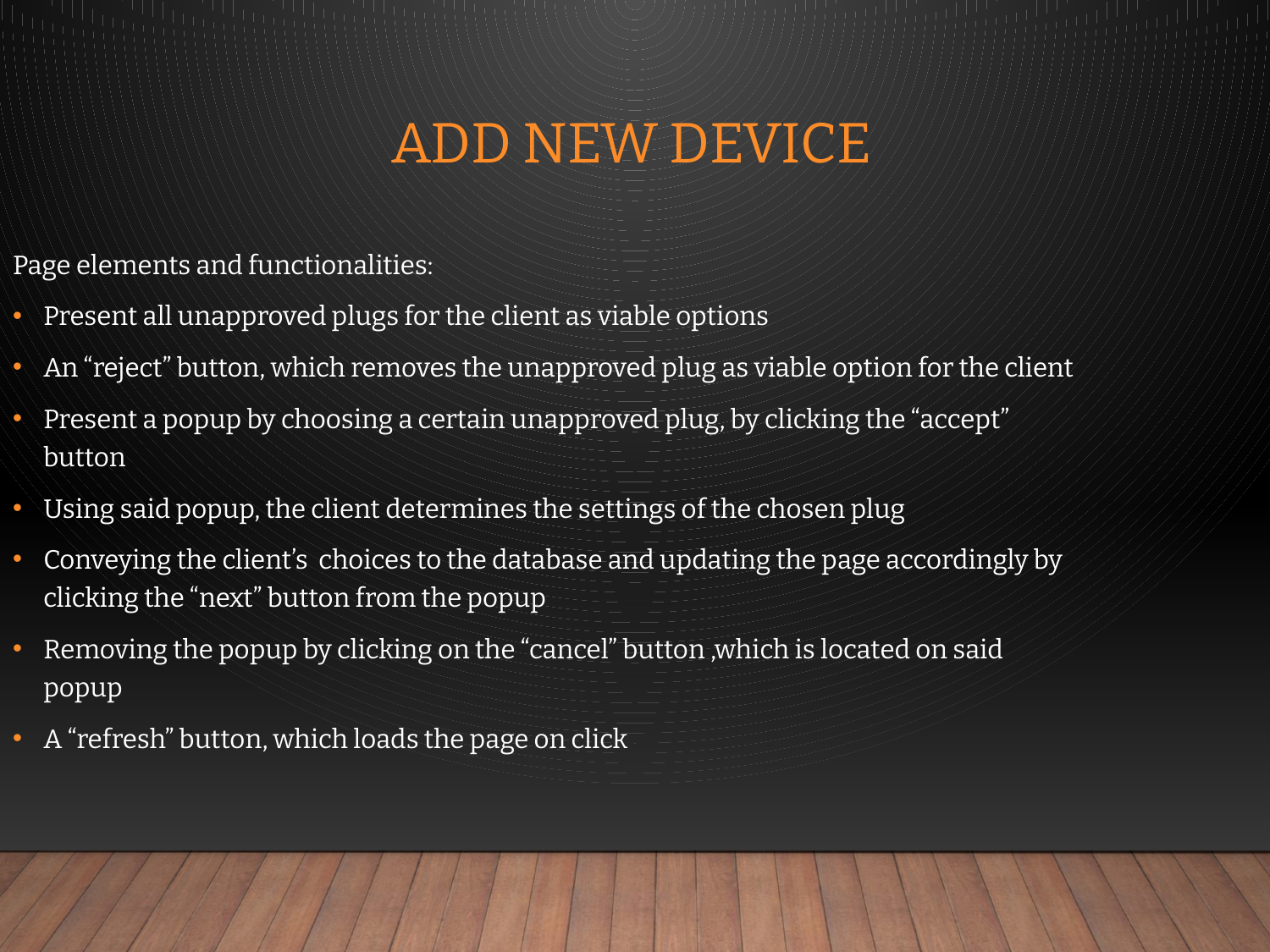

Add new device

Page elements and functionalities:
Present all unapproved plugs for the client as viable options
An “reject” button, which removes the unapproved plug as viable option for the client
Present a popup by choosing a certain unapproved plug, by clicking the “accept” button
Using said popup, the client determines the settings of the chosen plug
Conveying the client’s  choices to the database and updating the page accordingly by clicking the “next” button from the popup
Removing the popup by clicking on the “cancel” button ,which is located on said popup
A “refresh” button, which loads the page on click